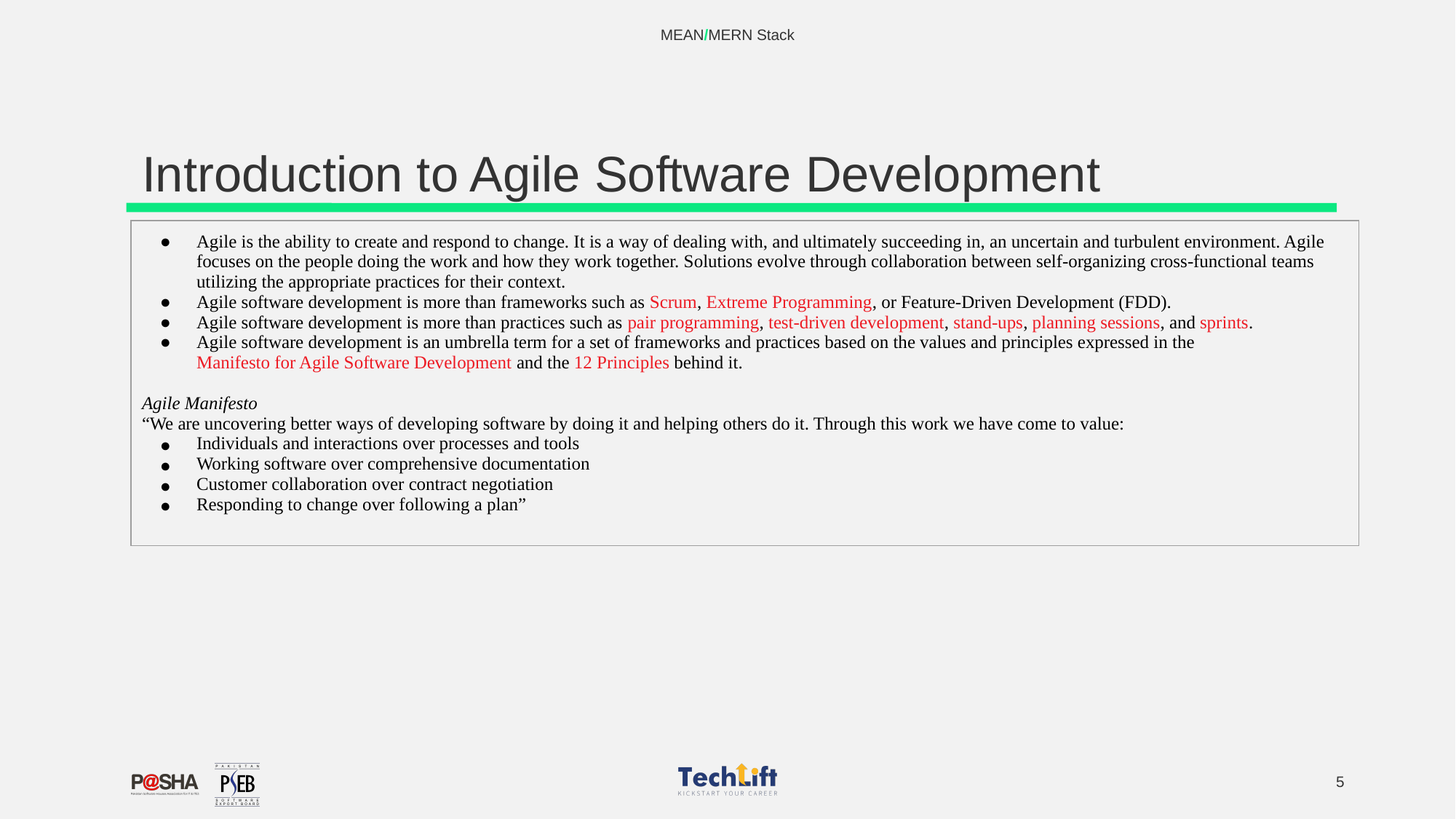

MEAN/MERN Stack
# Introduction to Agile Software Development
| Agile is the ability to create and respond to change. It is a way of dealing with, and ultimately succeeding in, an uncertain and turbulent environment. Agile focuses on the people doing the work and how they work together. Solutions evolve through collaboration between self-organizing cross-functional teams utilizing the appropriate practices for their context. Agile software development is more than frameworks such as Scrum, Extreme Programming, or Feature-Driven Development (FDD). Agile software development is more than practices such as pair programming, test-driven development, stand-ups, planning sessions, and sprints. Agile software development is an umbrella term for a set of frameworks and practices based on the values and principles expressed in the Manifesto for Agile Software Development and the 12 Principles behind it.  Agile Manifesto “We are uncovering better ways of developing software by doing it and helping others do it. Through this work we have come to value: Individuals and interactions over processes and tools Working software over comprehensive documentation Customer collaboration over contract negotiation Responding to change over following a plan” |
| --- |
5